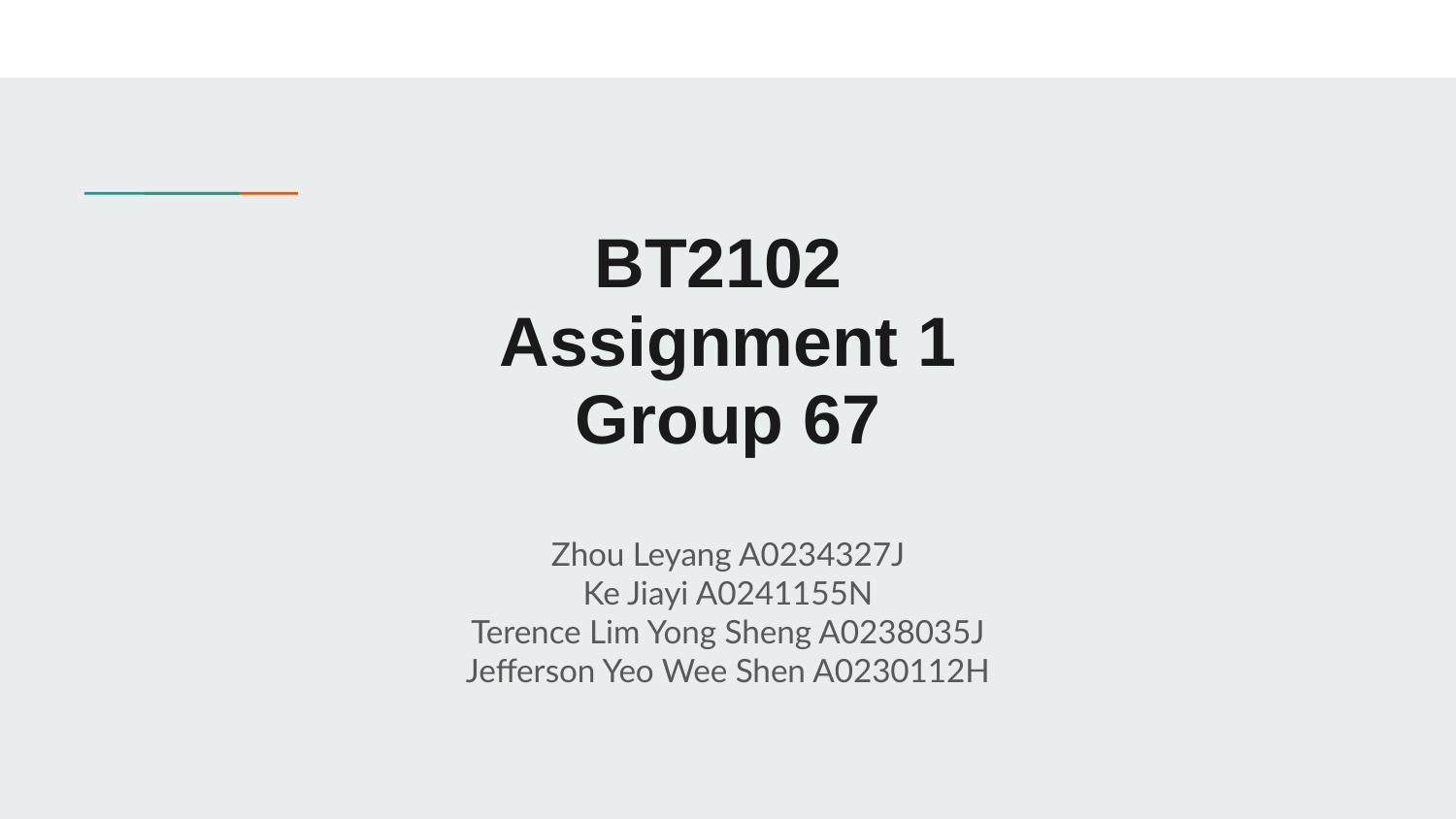

# BT2102
Assignment 1
Group 67
Zhou Leyang A0234327J
Ke Jiayi A0241155N
Terence Lim Yong Sheng A0238035J
Jefferson Yeo Wee Shen A0230112H